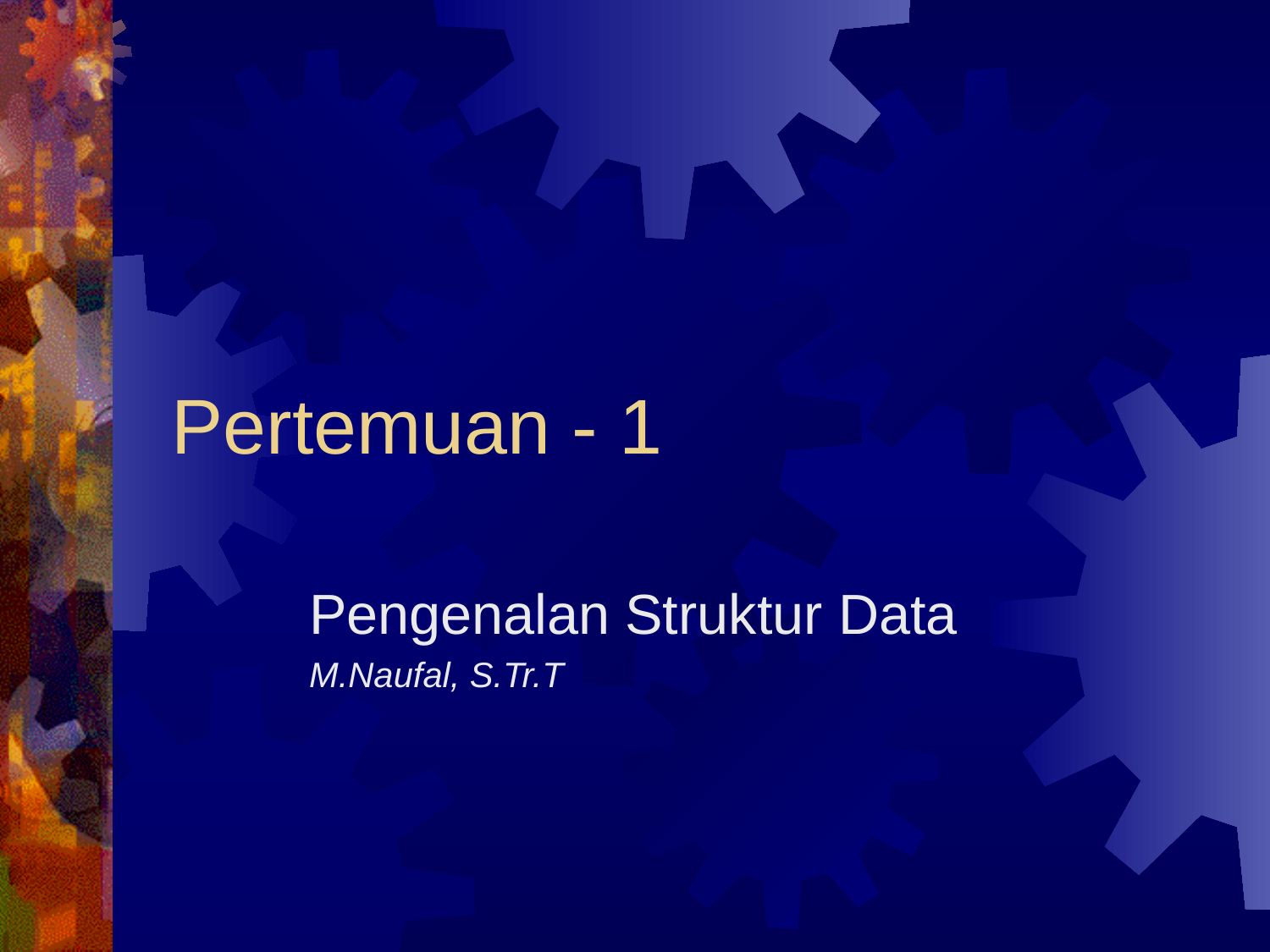

# Pertemuan - 1
Pengenalan Struktur Data
M.Naufal, S.Tr.T